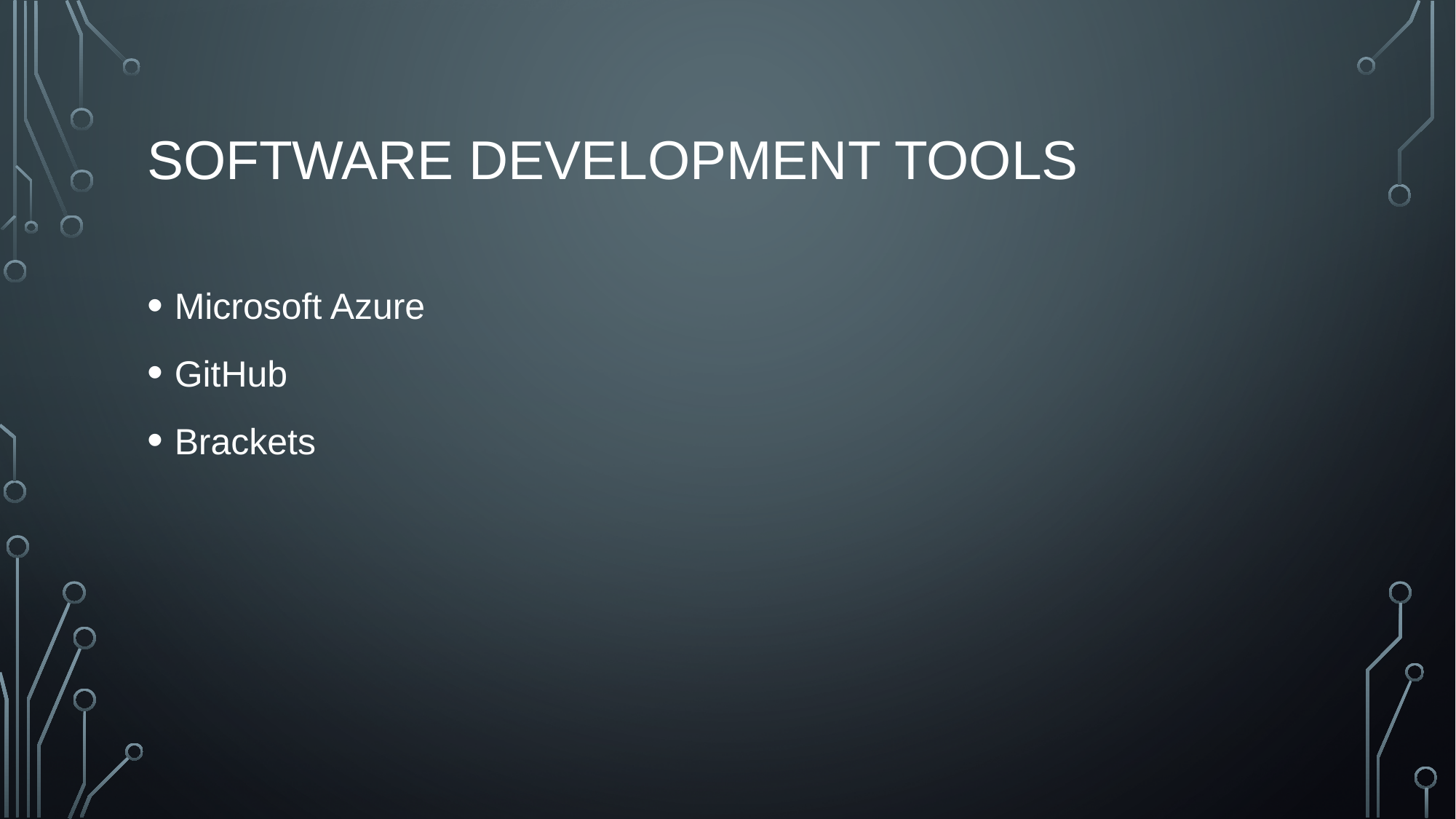

# Software development tools
Microsoft Azure
GitHub
Brackets